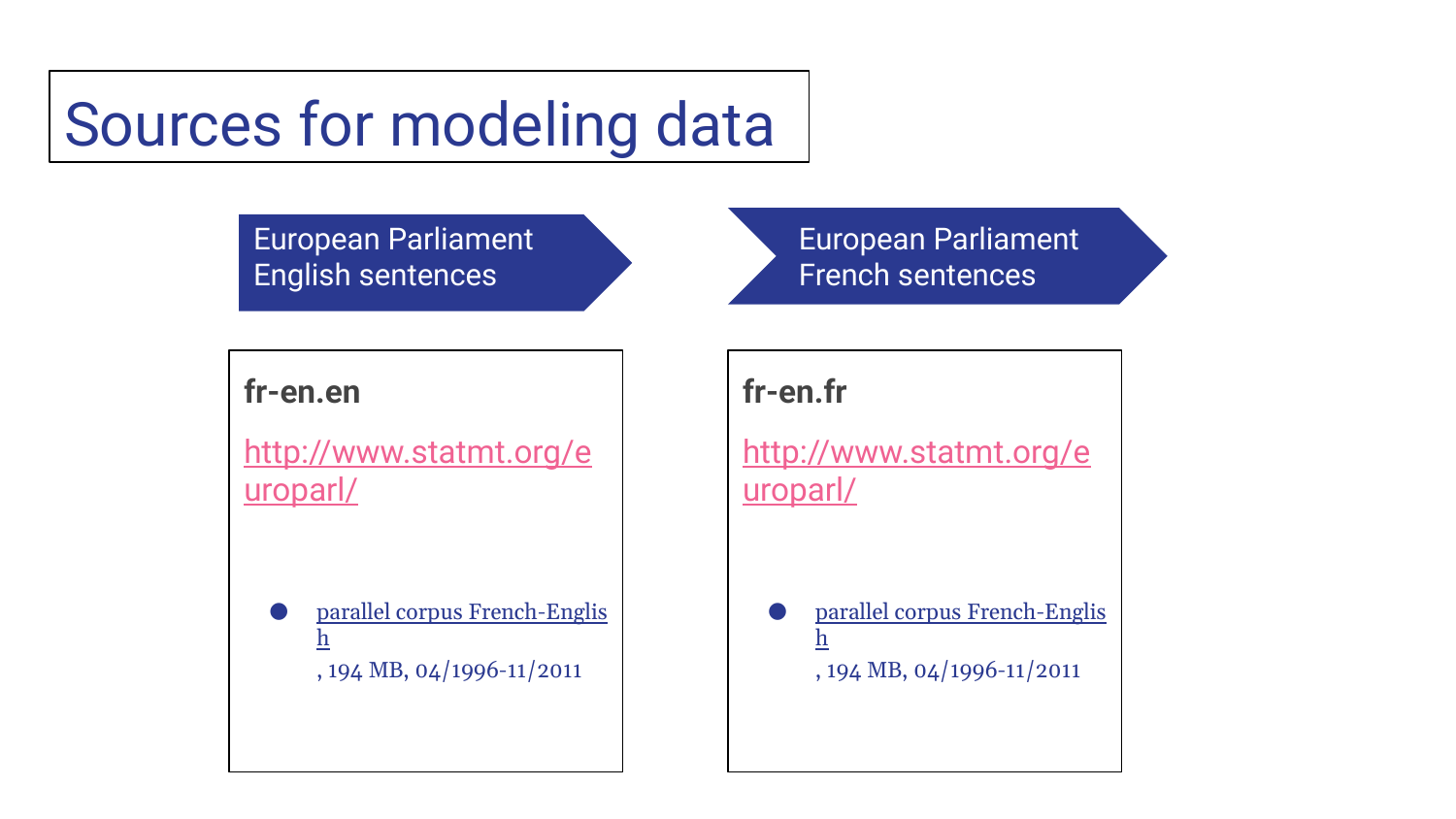

# Sources for modeling data

European Parliament English sentences
European Parliament French sentences
fr-en.en
http://www.statmt.org/europarl/

parallel corpus French-English, 194 MB, 04/1996-11/2011

fr-en.fr
http://www.statmt.org/europarl/

parallel corpus French-English, 194 MB, 04/1996-11/2011